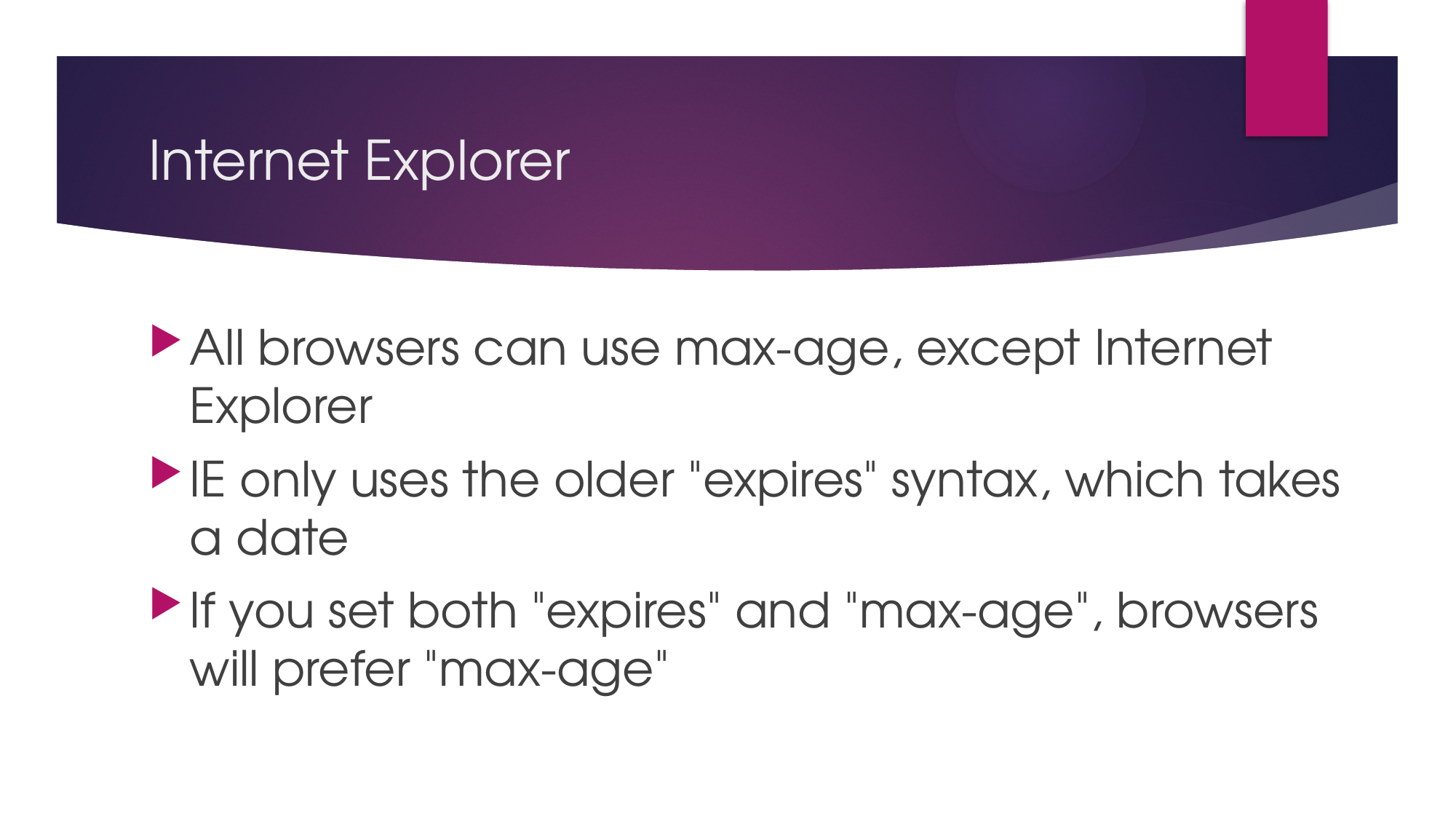

# Internet Explorer
All browsers can use max-age, except Internet Explorer
IE only uses the older "expires" syntax, which takes a date
If you set both "expires" and "max-age", browsers will prefer "max-age"